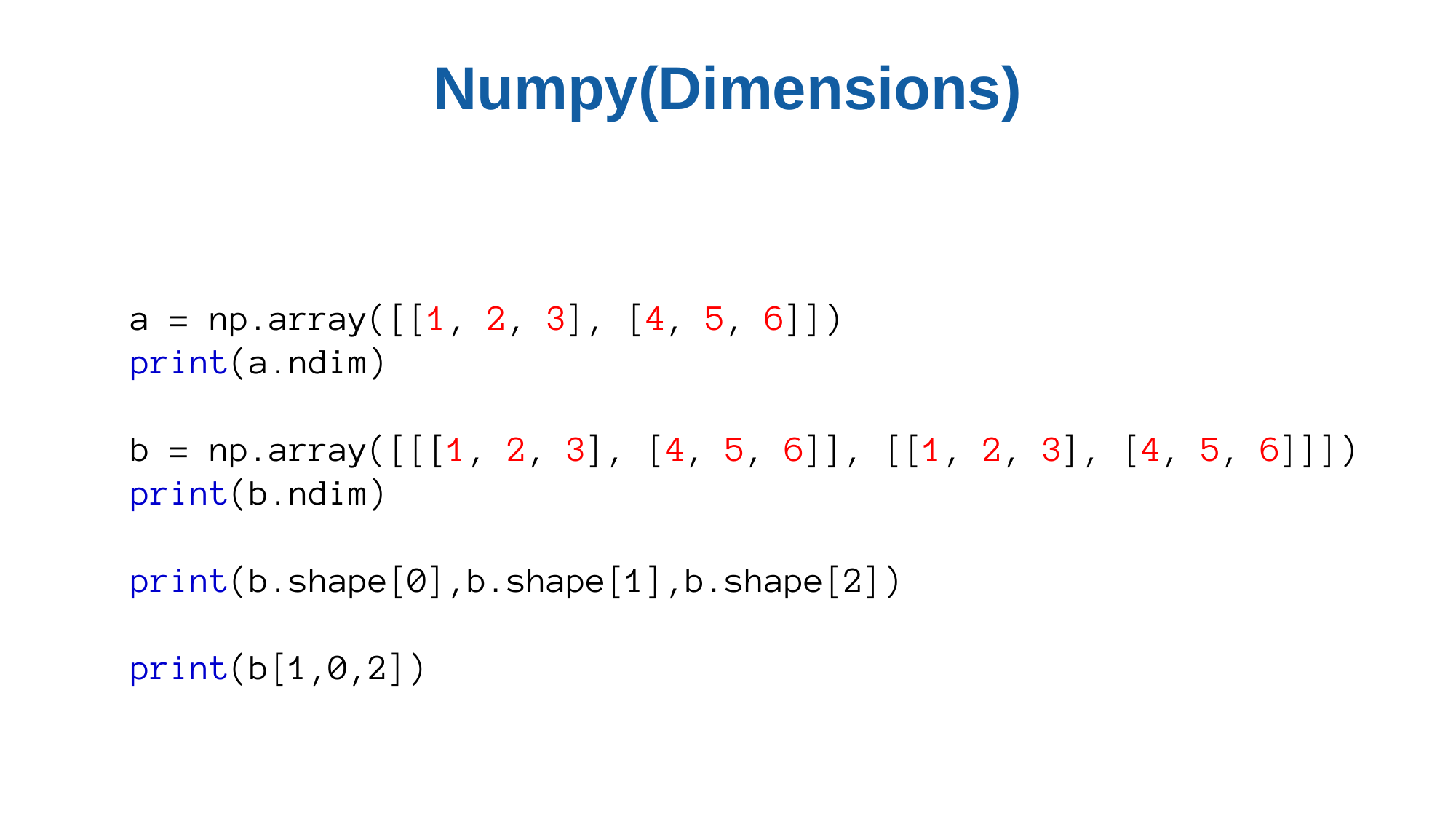

# Numpy(Dimensions)
a = np.array([[1, 2, 3], [4, 5, 6]])
print(a.ndim)

b = np.array([[[1, 2, 3], [4, 5, 6]], [[1, 2, 3], [4, 5, 6]]])
print(b.ndim)

print(b.shape[0],b.shape[1],b.shape[2])

print(b[1,0,2])